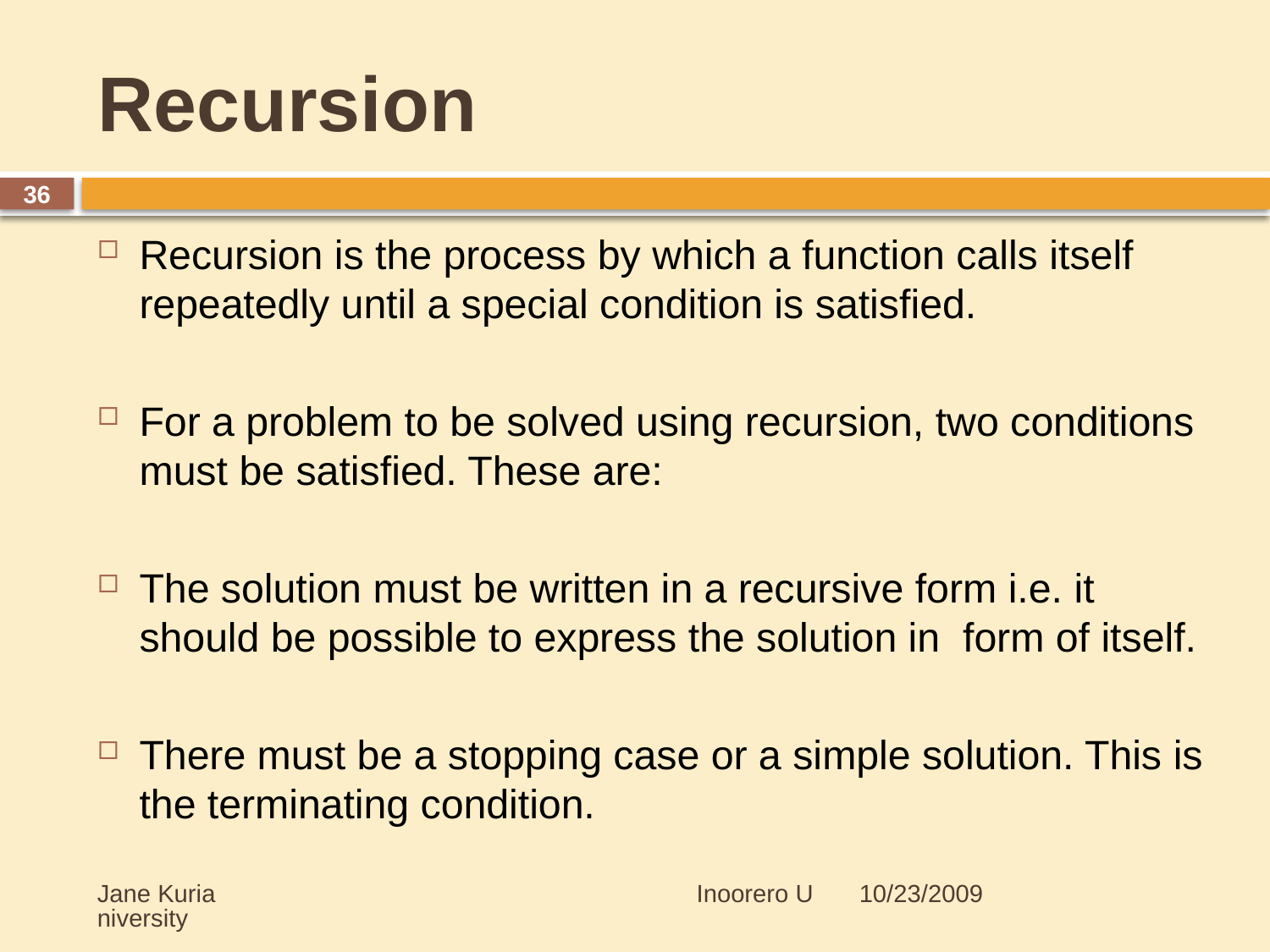

# Recursion
36
Recursion is the process by which a function calls itself repeatedly until a special condition is satisfied.

For a problem to be solved using recursion, two conditions must be satisfied. These are:

The solution must be written in a recursive form i.e. it should be possible to express the solution in  form of itself.

There must be a stopping case or a simple solution. This is the terminating condition.

Jane Kuria                                                                     Inoorero University
10/23/2009